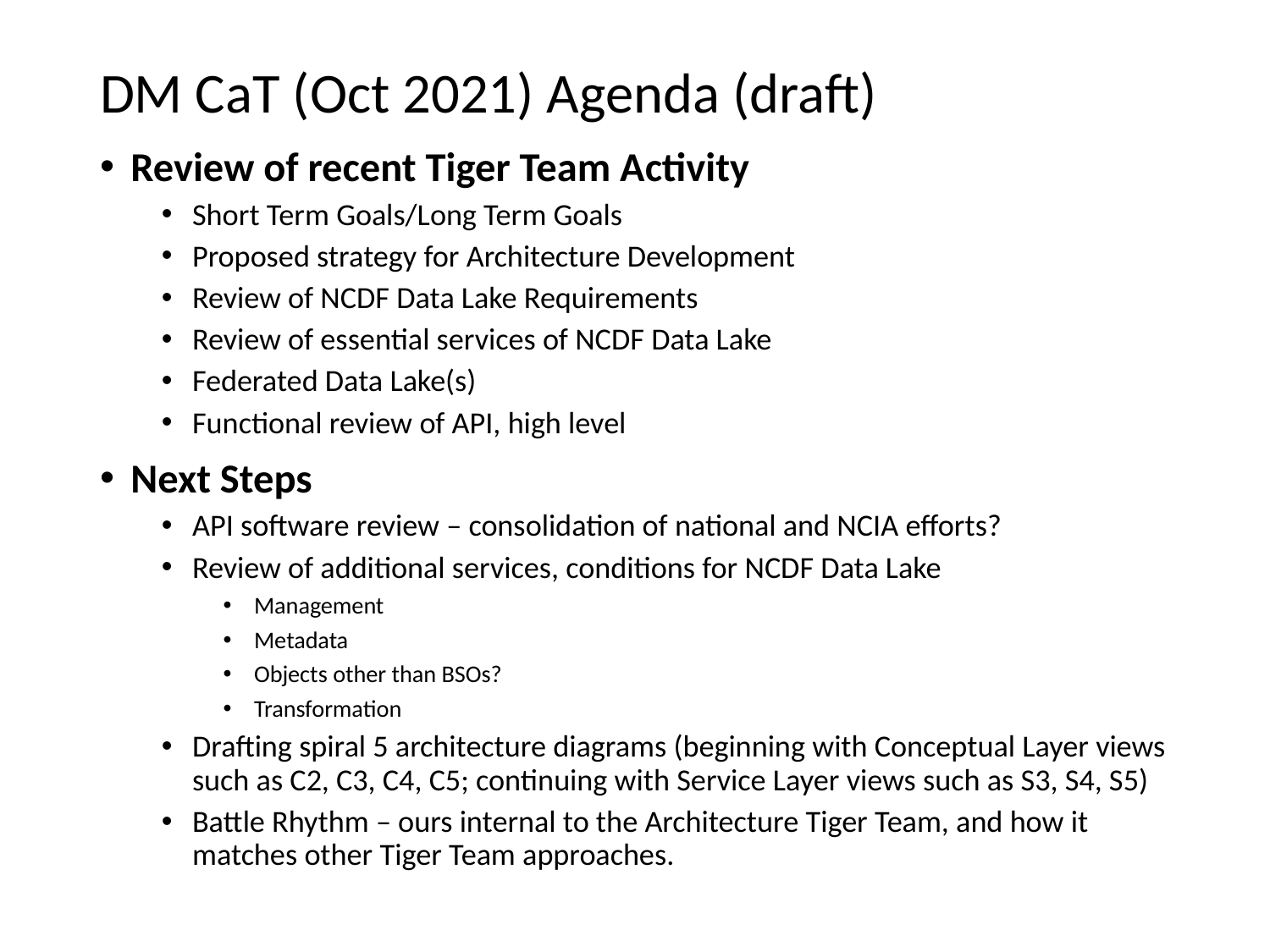

# DM CaT (Oct 2021) Agenda (draft)
Review of recent Tiger Team Activity
Short Term Goals/Long Term Goals
Proposed strategy for Architecture Development
Review of NCDF Data Lake Requirements
Review of essential services of NCDF Data Lake
Federated Data Lake(s)
Functional review of API, high level
Next Steps
API software review – consolidation of national and NCIA efforts?
Review of additional services, conditions for NCDF Data Lake
Management
Metadata
Objects other than BSOs?
Transformation
Drafting spiral 5 architecture diagrams (beginning with Conceptual Layer views such as C2, C3, C4, C5; continuing with Service Layer views such as S3, S4, S5)
Battle Rhythm – ours internal to the Architecture Tiger Team, and how it matches other Tiger Team approaches.